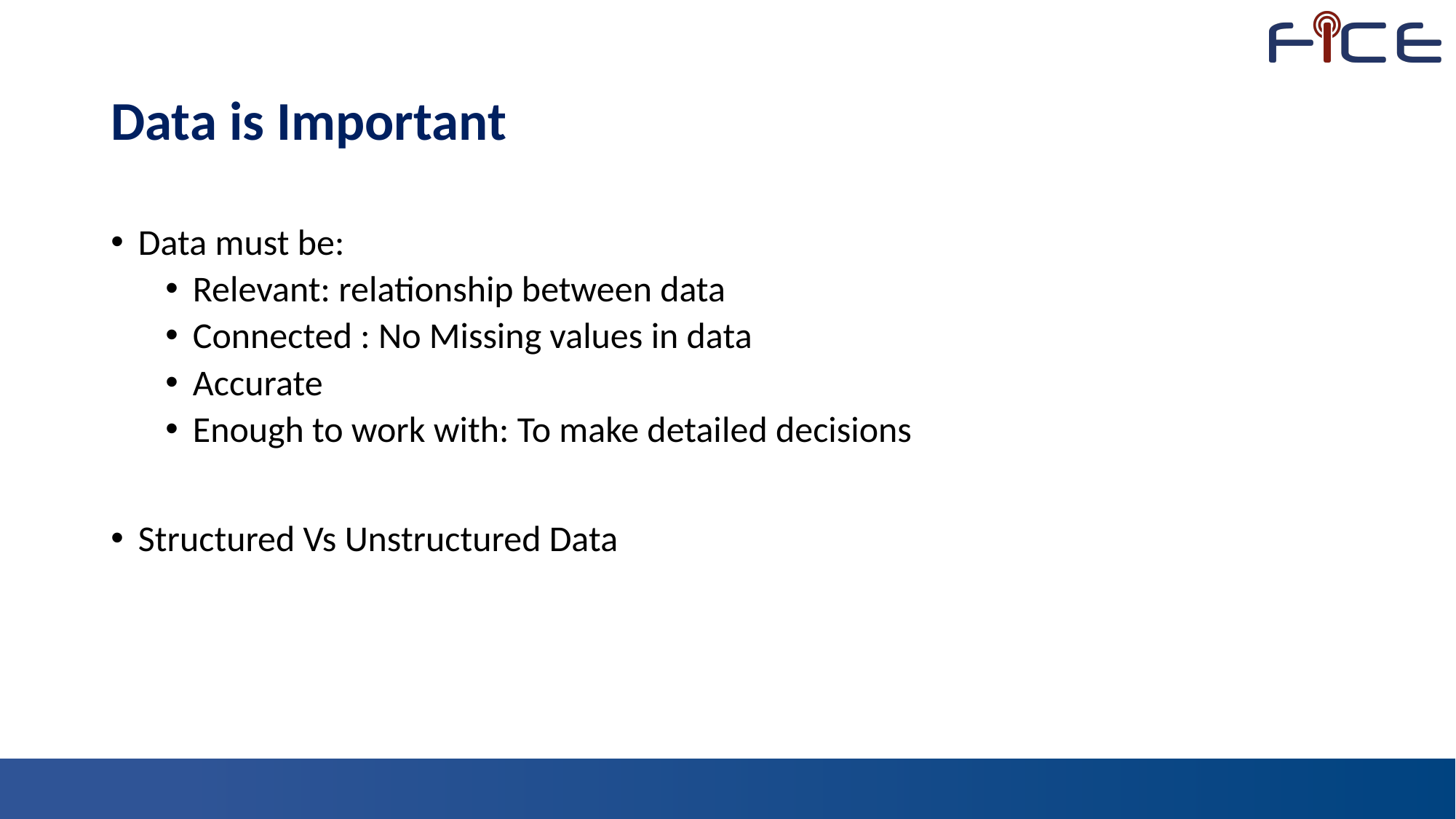

# Data is Important
Data must be:
Relevant: relationship between data
Connected : No Missing values in data
Accurate
Enough to work with: To make detailed decisions

Structured Vs Unstructured Data